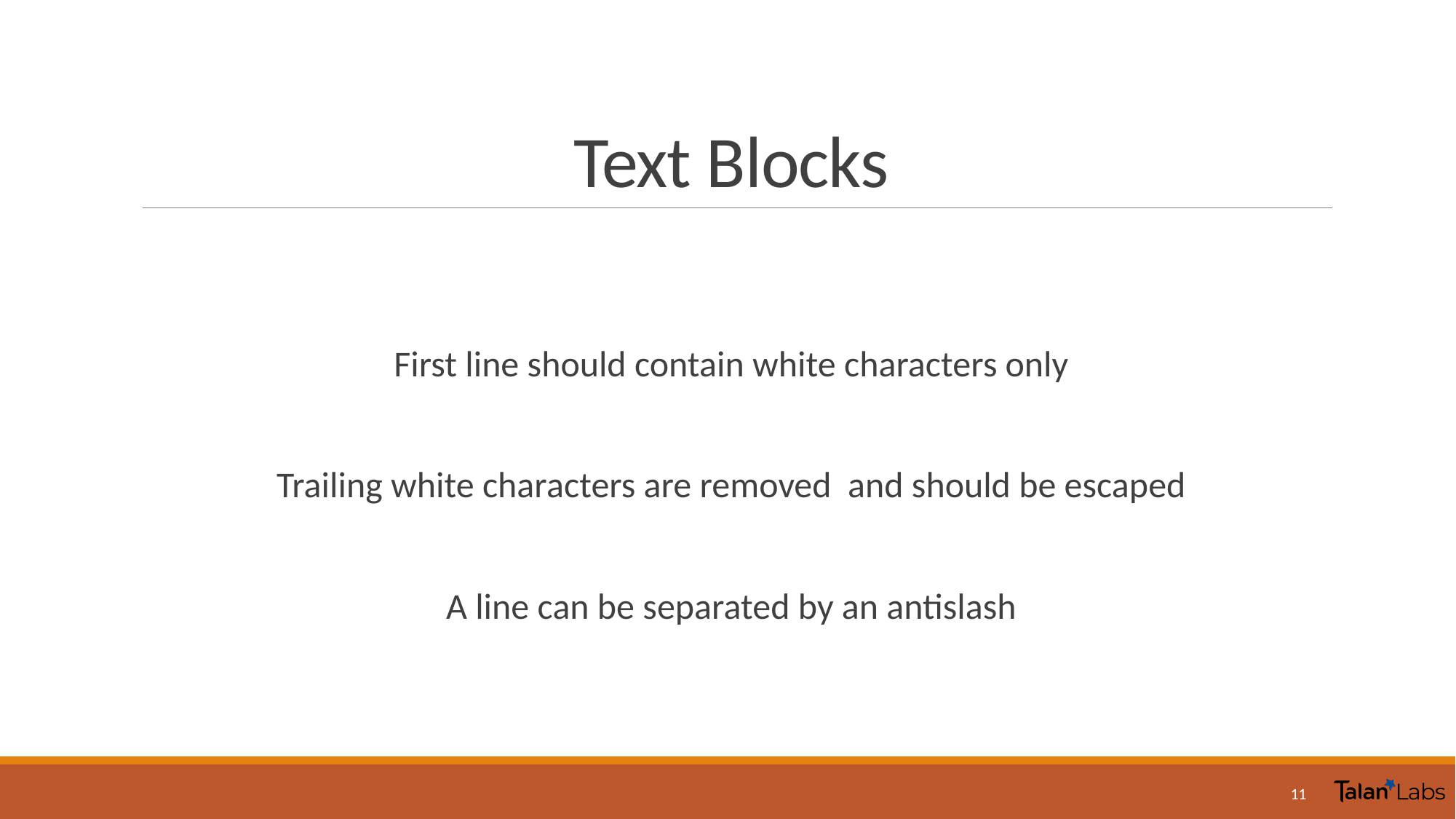

# Text Blocks
First line should contain white characters only

Trailing white characters are removed  and should be escaped

A line can be separated by an antislash
11